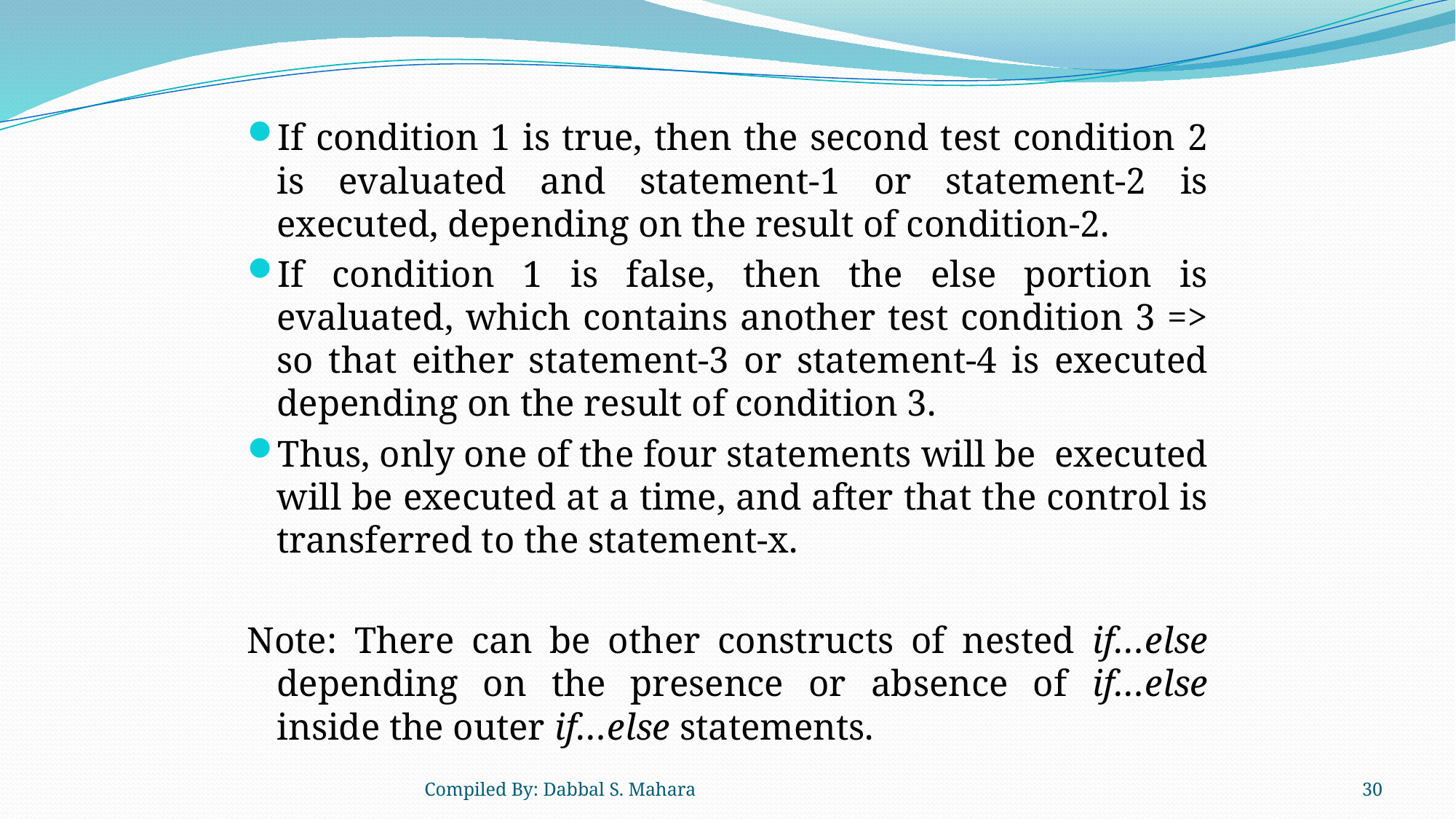

If condition 1 is true, then the second test condition 2 is evaluated and statement-1 or statement-2 is executed, depending on the result of condition-2.
If condition 1 is false, then the else portion is evaluated, which contains another test condition 3 => so that either statement-3 or statement-4 is executed depending on the result of condition 3.
Thus, only one of the four statements will be  executed will be executed at a time, and after that the control is transferred to the statement-x.

Note: There can be other constructs of nested if…else depending on the presence or absence of if…else inside the outer if…else statements.
Compiled By: Dabbal S. Mahara
30